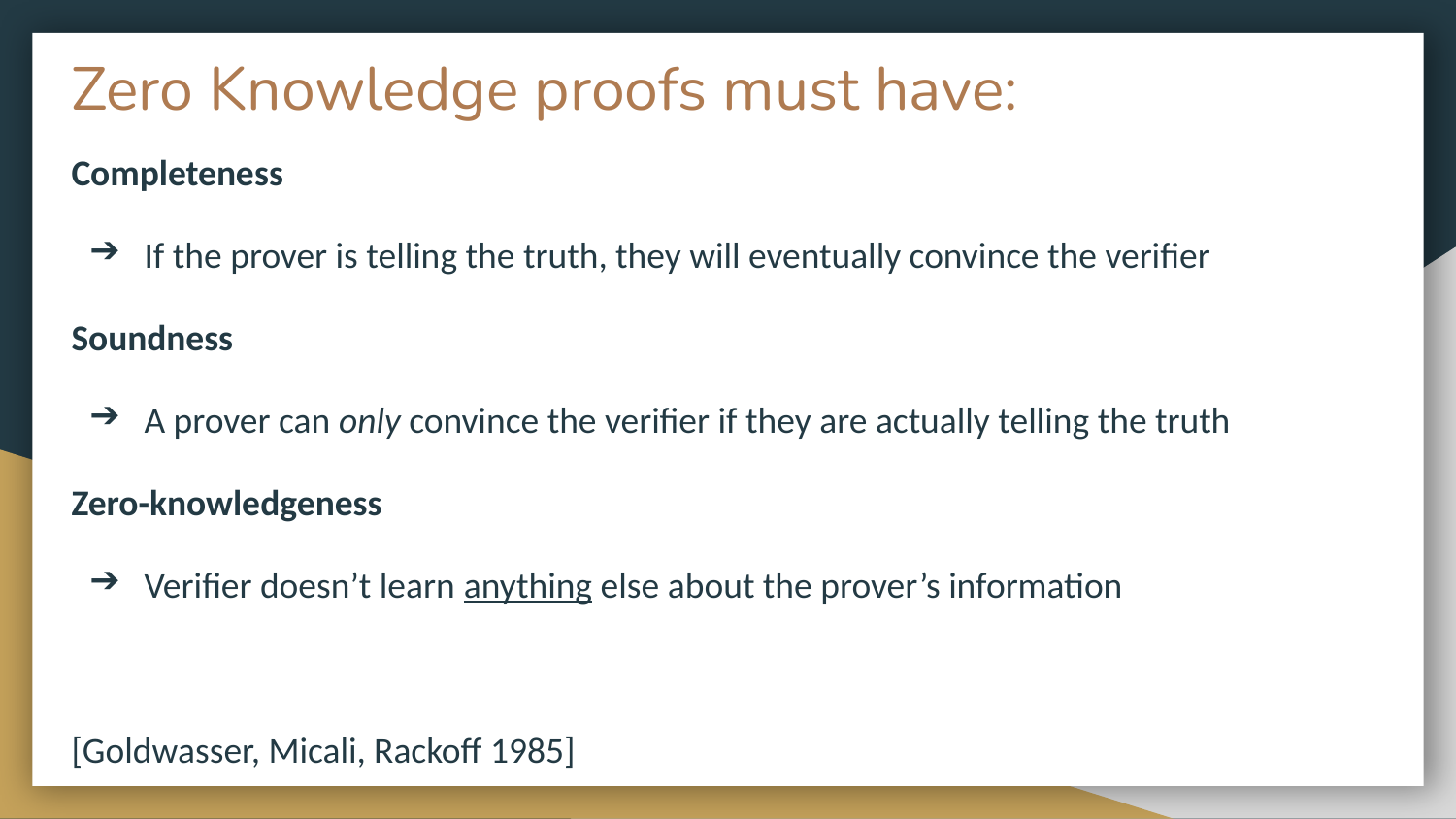

# Zero Knowledge proofs must have:
Completeness
If the prover is telling the truth, they will eventually convince the verifier
Soundness
A prover can only convince the verifier if they are actually telling the truth
Zero-knowledgeness
Verifier doesn’t learn anything else about the prover’s information

[Goldwasser, Micali, Rackoff 1985]